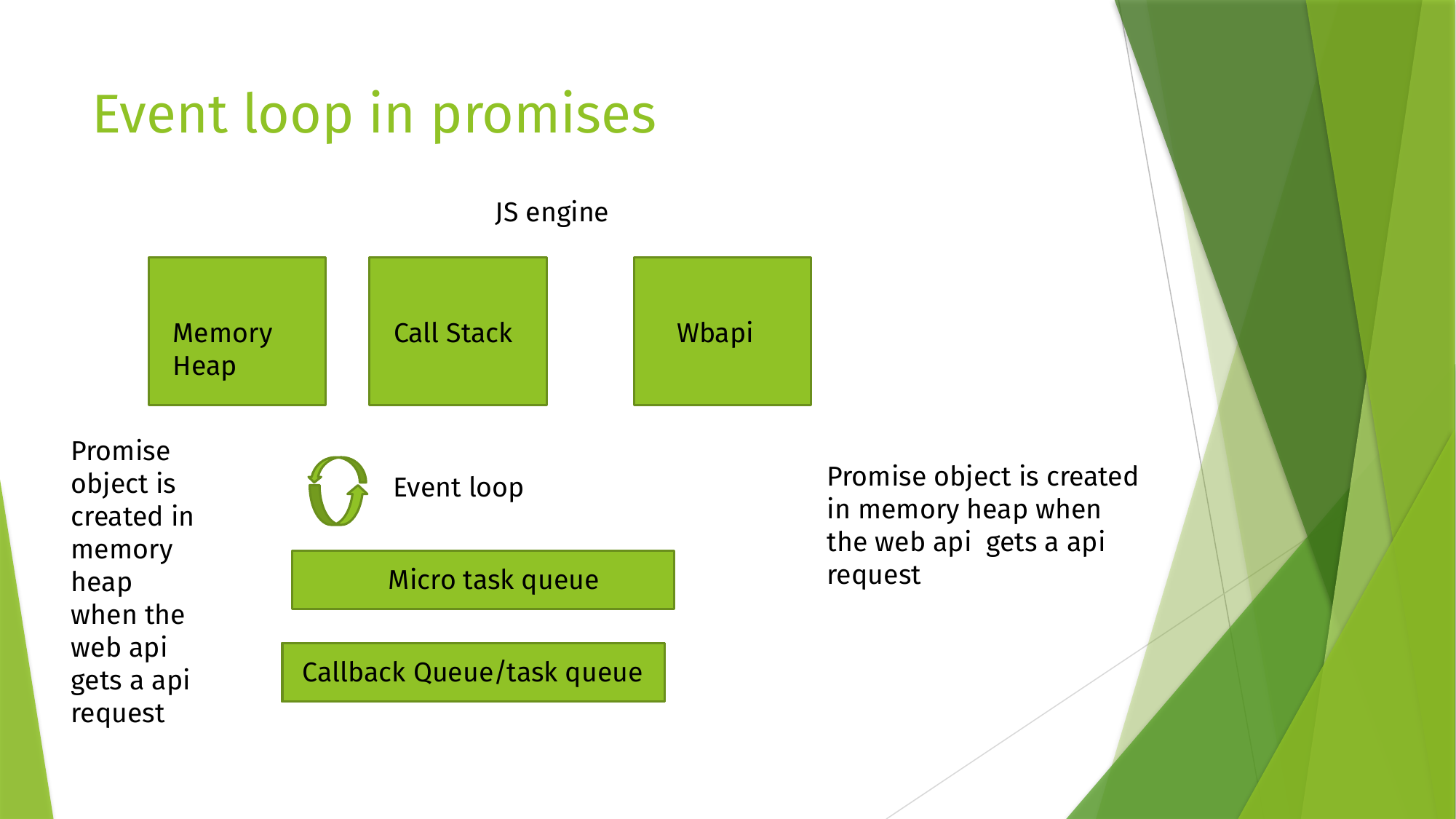

# Event loop in promises
JS engine

Memory Heap
Call Stack
Wbapi
Promise object is created in memory heap when the web api  gets a api request
Promise object is created in memory heap when the web api  gets a api request

Event loop

Micro task queue

Callback Queue/task queue
Callback Queue/task queue